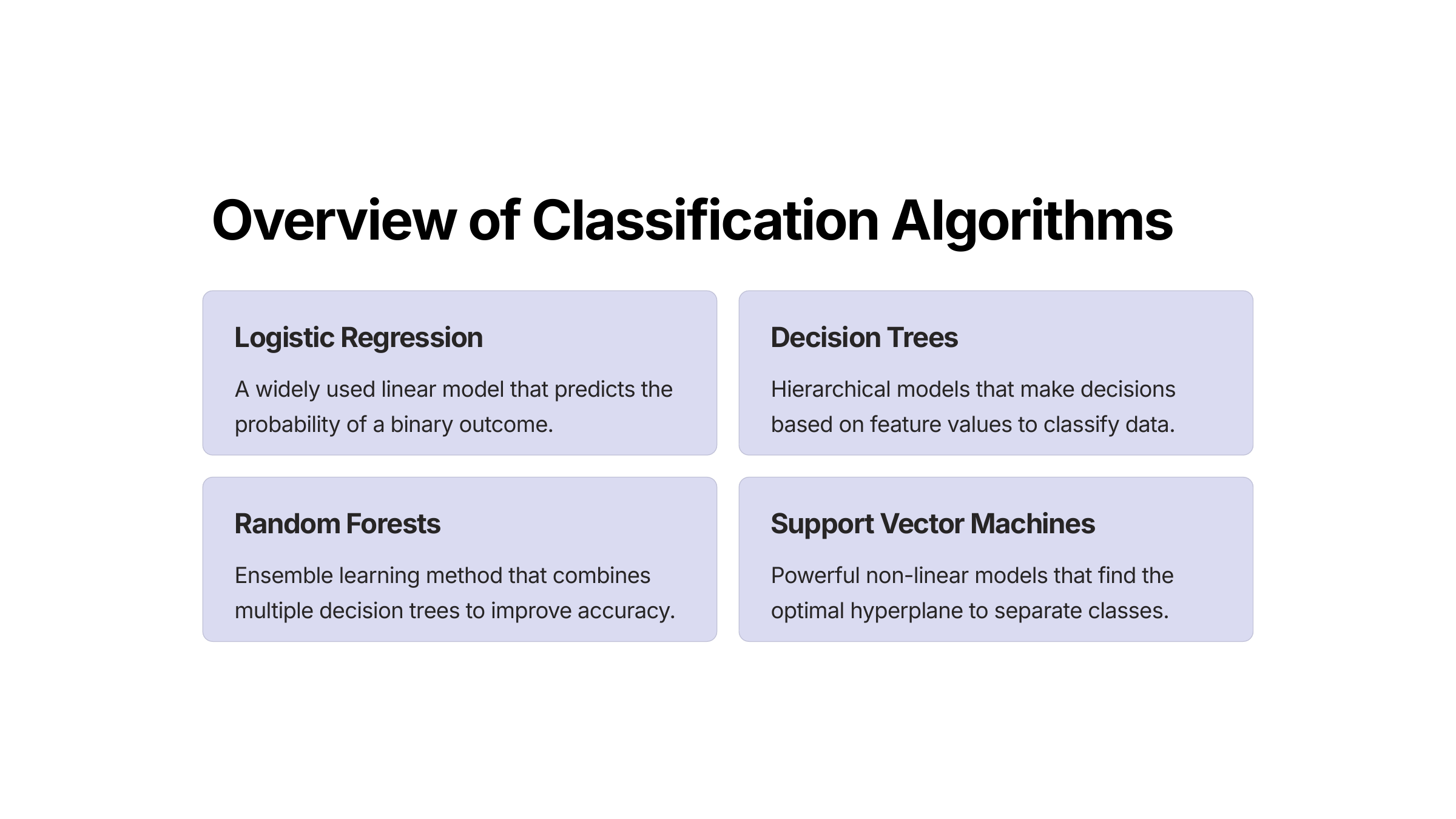

Overview of Classification Algorithms

Logistic Regression
Decision Trees
A widely used linear model that predicts the probability of a binary outcome.
Hierarchical models that make decisions based on feature values to classify data.

Random Forests
Support Vector Machines
Ensemble learning method that combines multiple decision trees to improve accuracy.
Powerful non-linear models that find the optimal hyperplane to separate classes.